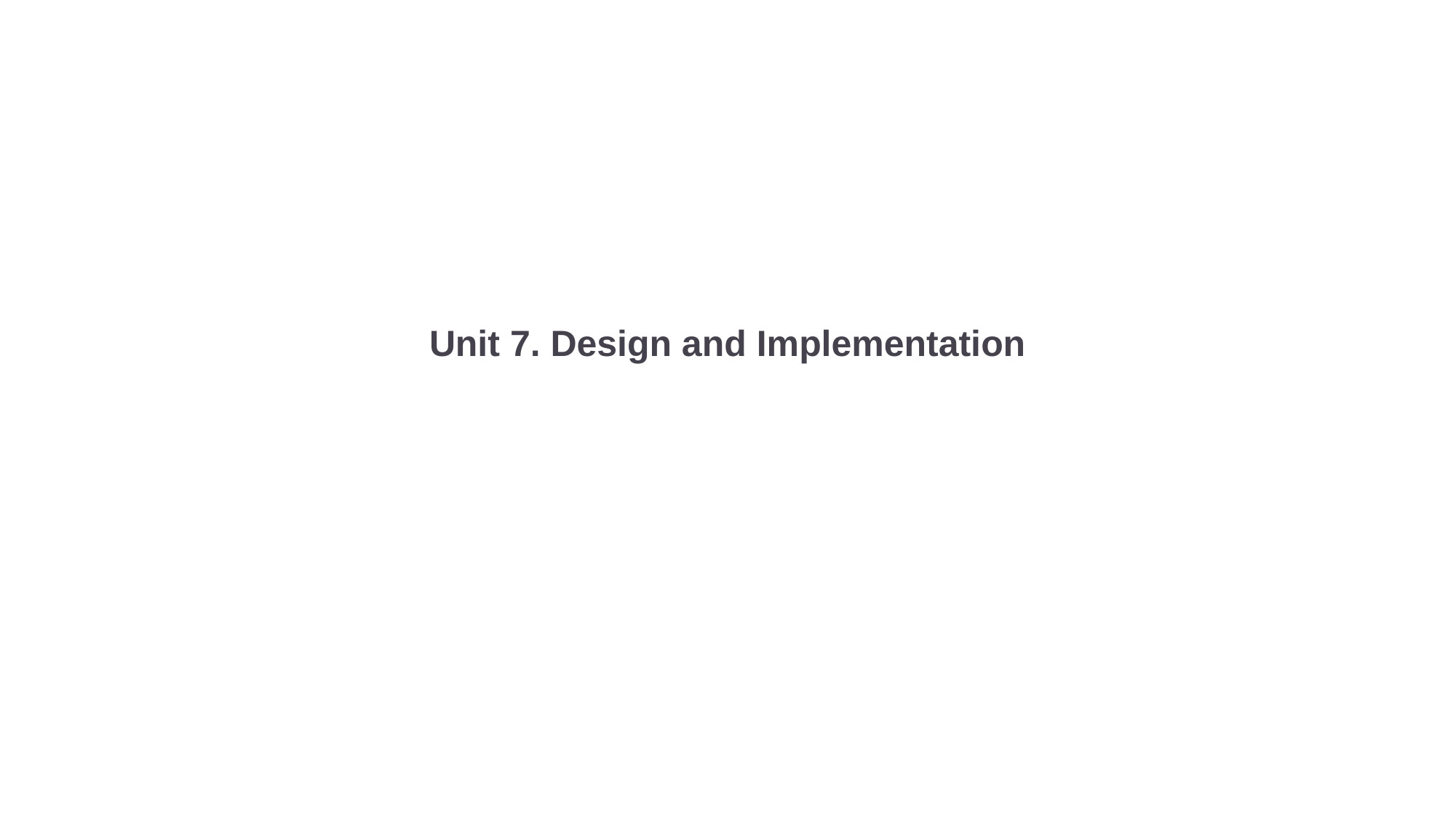

# Unit 7. Design and Implementation
1